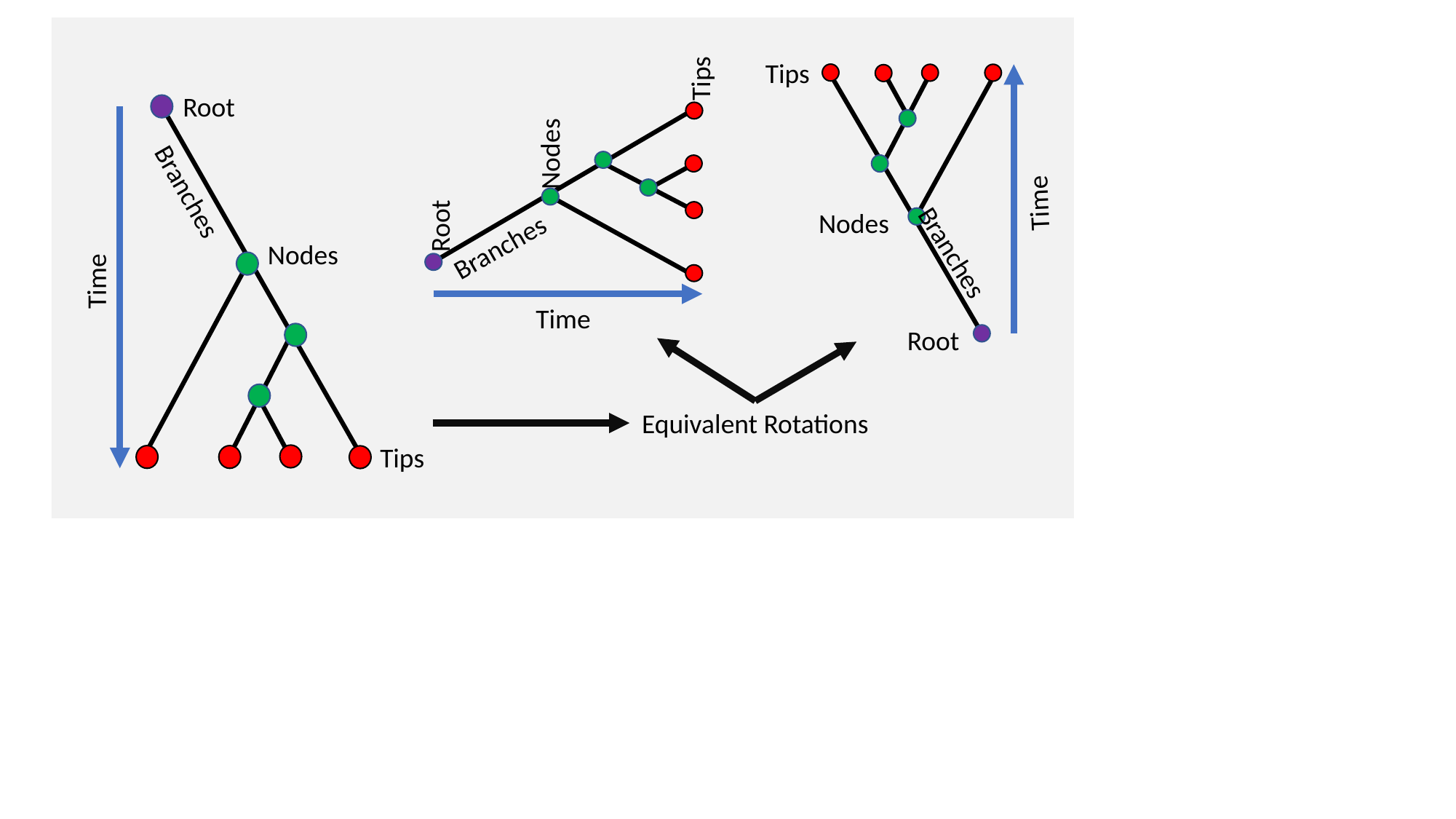

Root

Branches
Nodes

Time

Tips

Root

Branches
Nodes

Time

Tips

Root

Branches
Nodes

Time

Tips

Equivalent Rotations